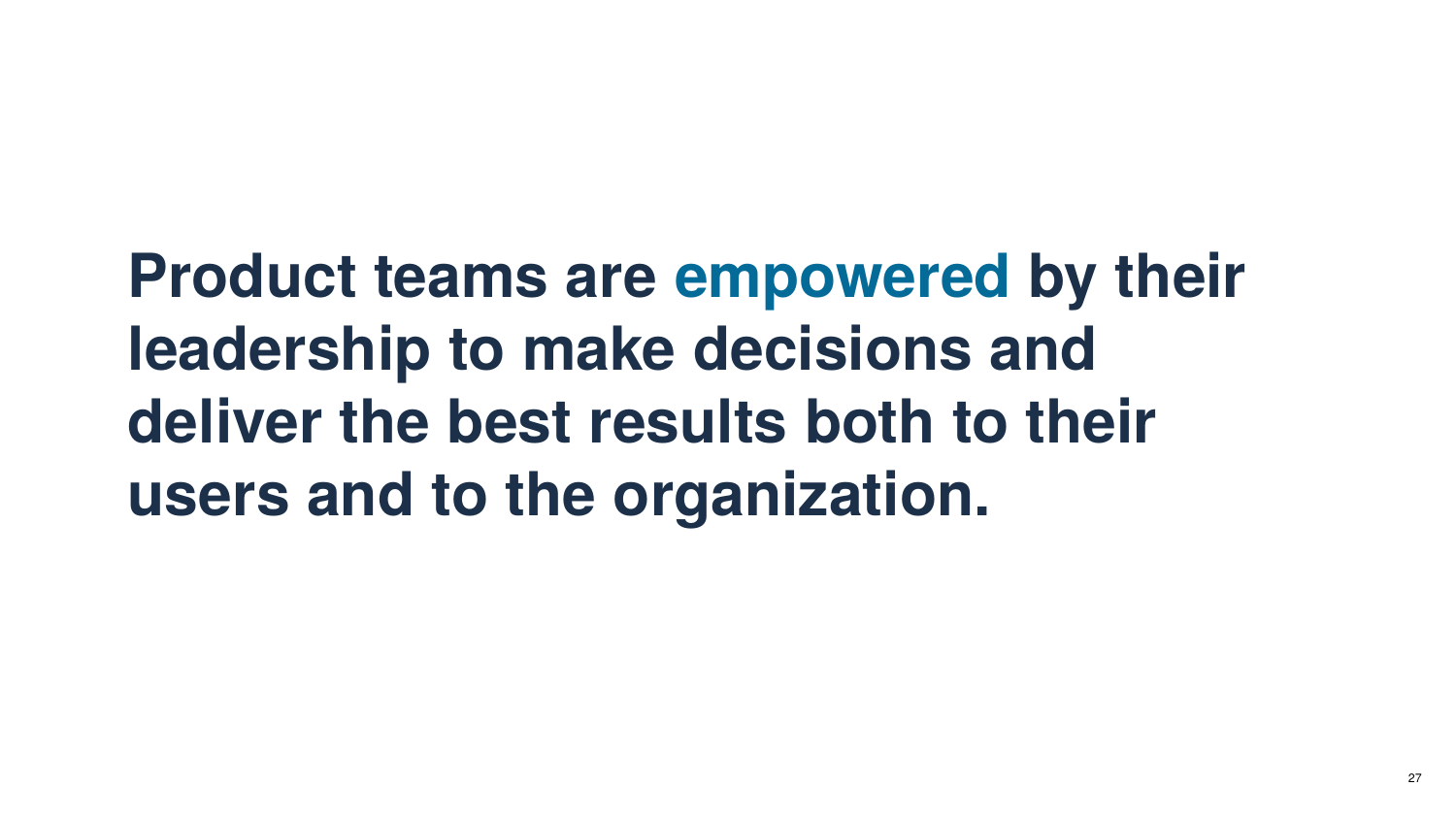

# Product teams are empowered by their leadership to make decisions and deliver the best results both to their users and to the organization.
27